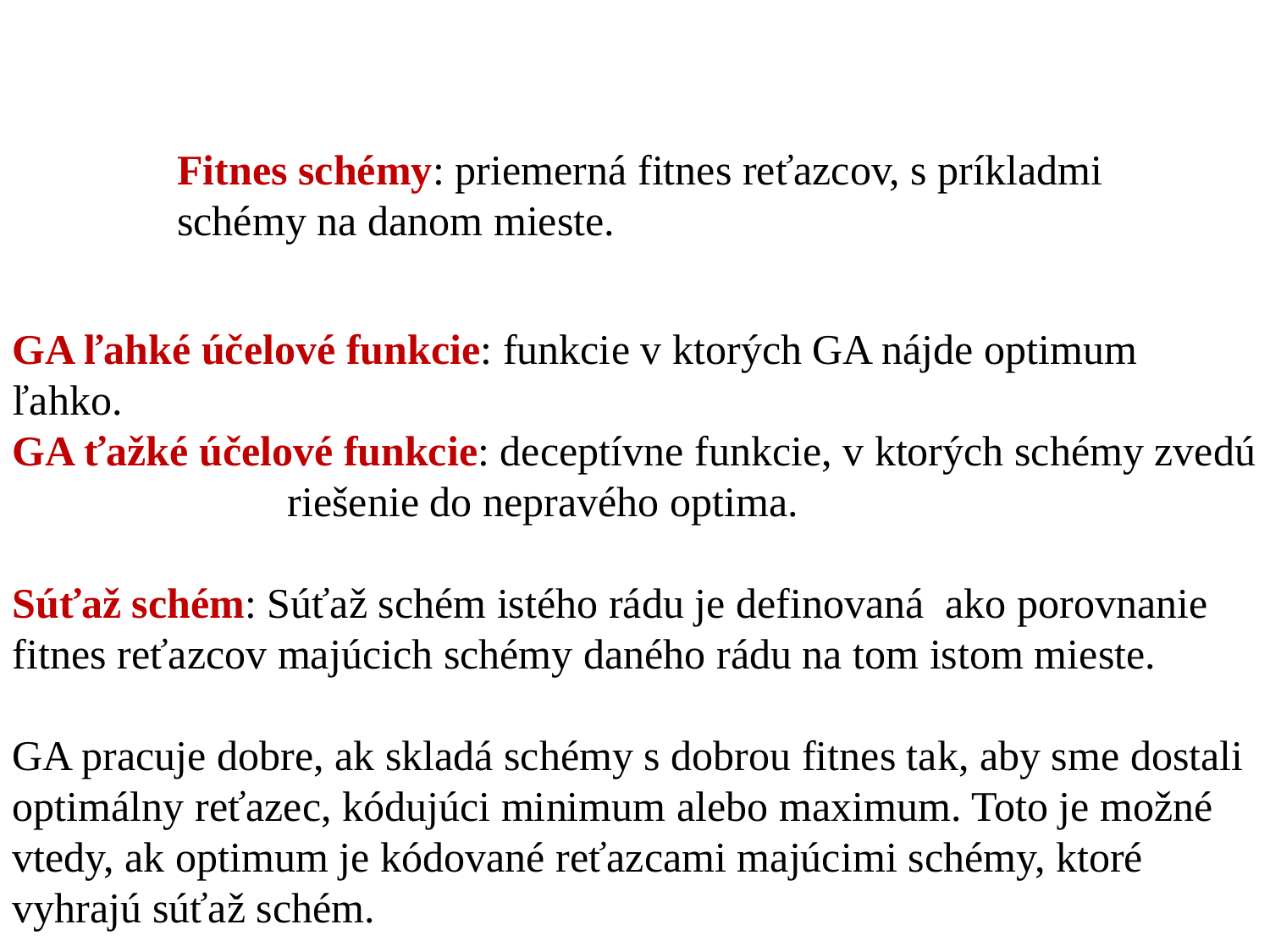

Fitnes schémy: priemerná fitnes reťazcov, s príkladmi  schémy na danom mieste.
GA ľahké účelové funkcie: funkcie v ktorých GA nájde optimum ľahko.
GA ťažké účelové funkcie: deceptívne funkcie, v ktorých schémy zvedú
                          riešenie do nepravého optima.

Súťaž schém: Súťaž schém istého rádu je definovaná  ako porovnanie fitnes reťazcov majúcich schémy daného rádu na tom istom mieste.

GA pracuje dobre, ak skladá schémy s dobrou fitnes tak, aby sme dostali optimálny reťazec, kódujúci minimum alebo maximum. Toto je možné vtedy, ak optimum je kódované reťazcami majúcimi schémy, ktoré vyhrajú súťaž schém.